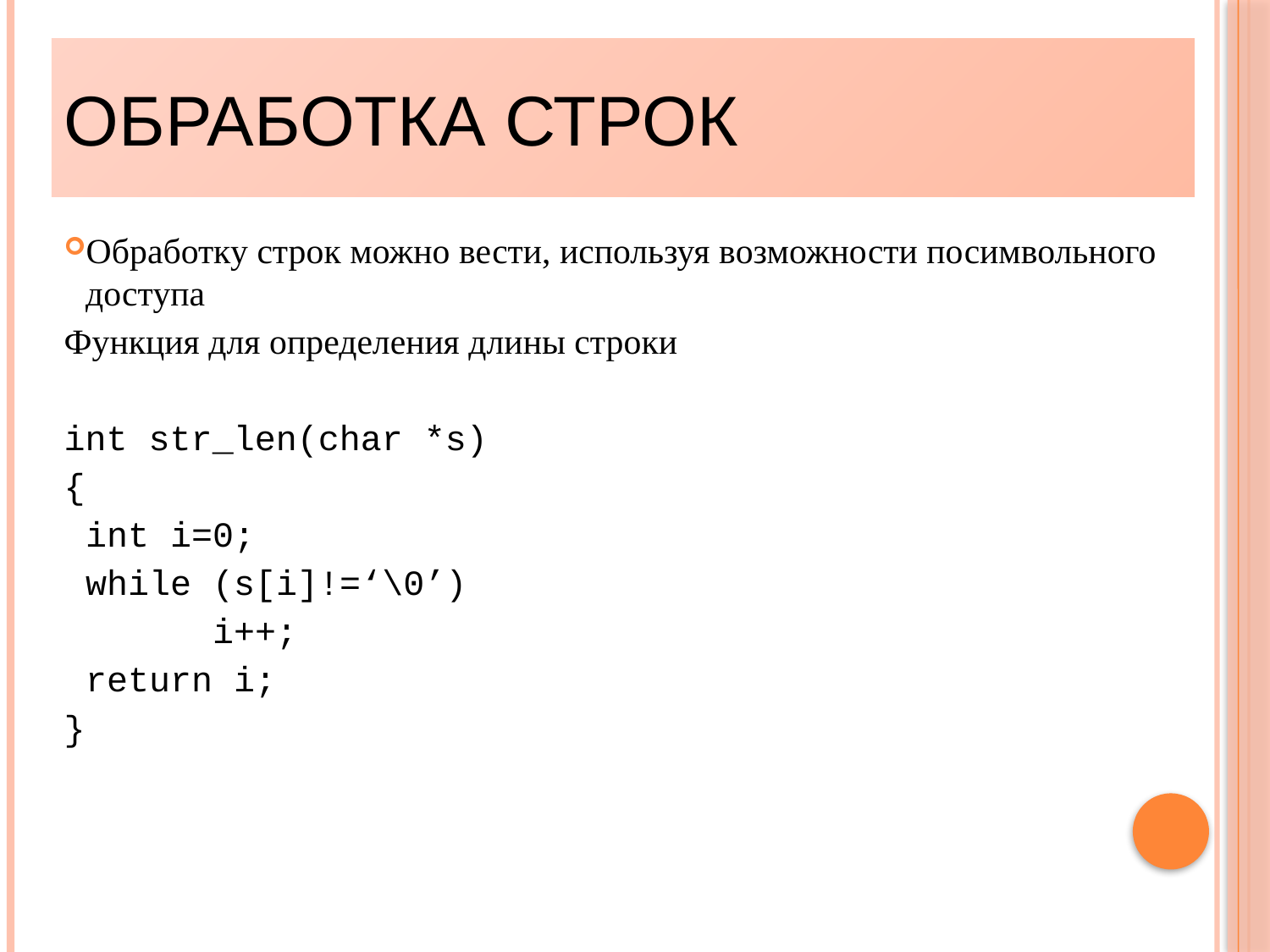

Обработка строк
Обработку строк можно вести, используя возможности посимвольного доступа
Функция для определения длины строки

int str_len(char *s)
{
	int i=0;
	while (s[i]!=‘\0’)
		i++;
	return i;
}